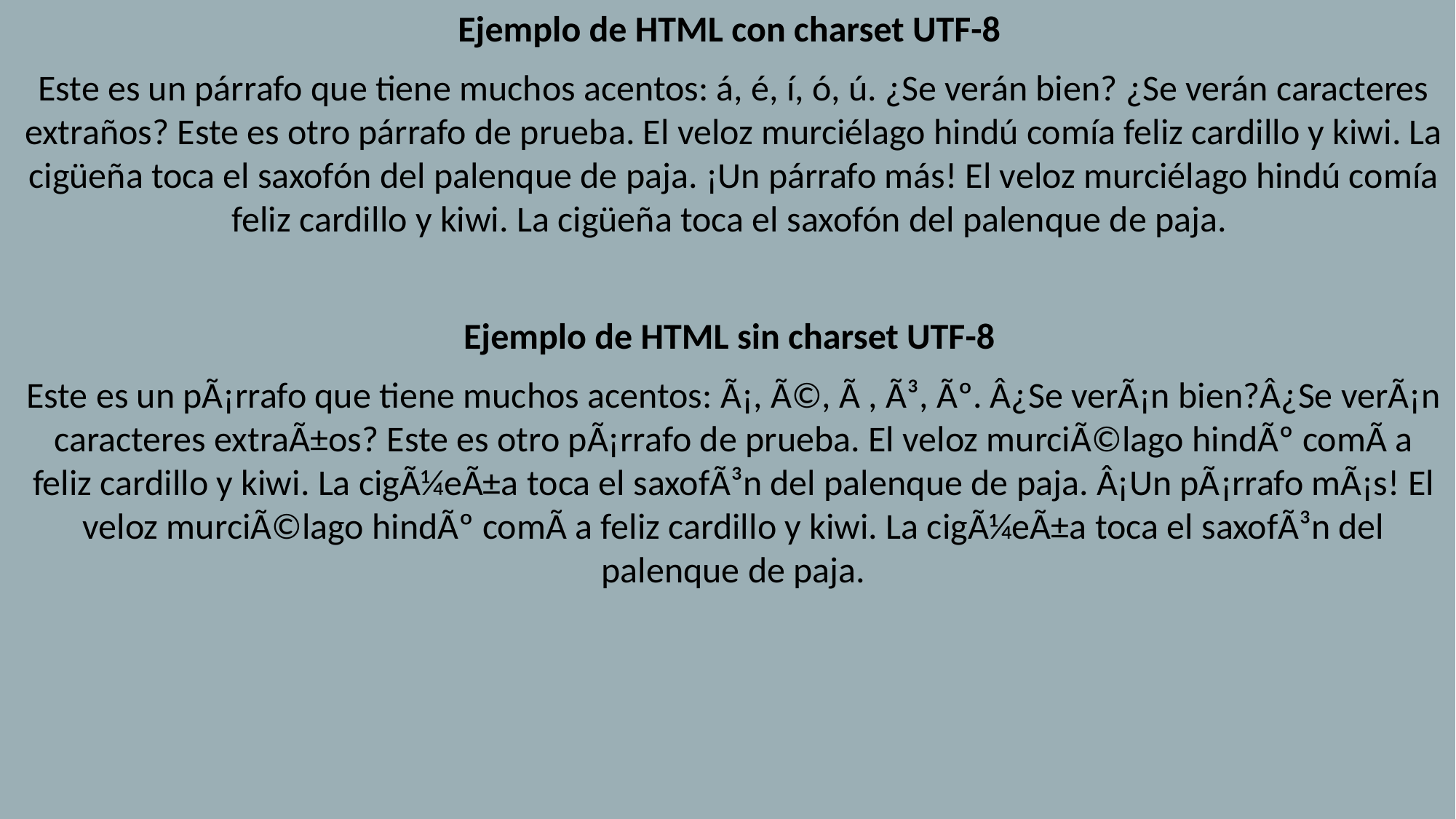

Ejemplo de HTML con charset UTF-8
Este es un párrafo que tiene muchos acentos: á, é, í, ó, ú. ¿Se verán bien? ¿Se verán caracteres extraños? Este es otro párrafo de prueba. El veloz murciélago hindú comía feliz cardillo y kiwi. La cigüeña toca el saxofón del palenque de paja. ¡Un párrafo más! El veloz murciélago hindú comía feliz cardillo y kiwi. La cigüeña toca el saxofón del palenque de paja.

Ejemplo de HTML sin charset UTF-8
Este es un pÃ¡rrafo que tiene muchos acentos: Ã¡, Ã©, Ã , Ã³, Ãº. Â¿Se verÃ¡n bien?Â¿Se verÃ¡n caracteres extraÃ±os? Este es otro pÃ¡rrafo de prueba. El veloz murciÃ©lago hindÃº comÃ a feliz cardillo y kiwi. La cigÃ¼eÃ±a toca el saxofÃ³n del palenque de paja. Â¡Un pÃ¡rrafo mÃ¡s! El veloz murciÃ©lago hindÃº comÃ a feliz cardillo y kiwi. La cigÃ¼eÃ±a toca el saxofÃ³n del palenque de paja.